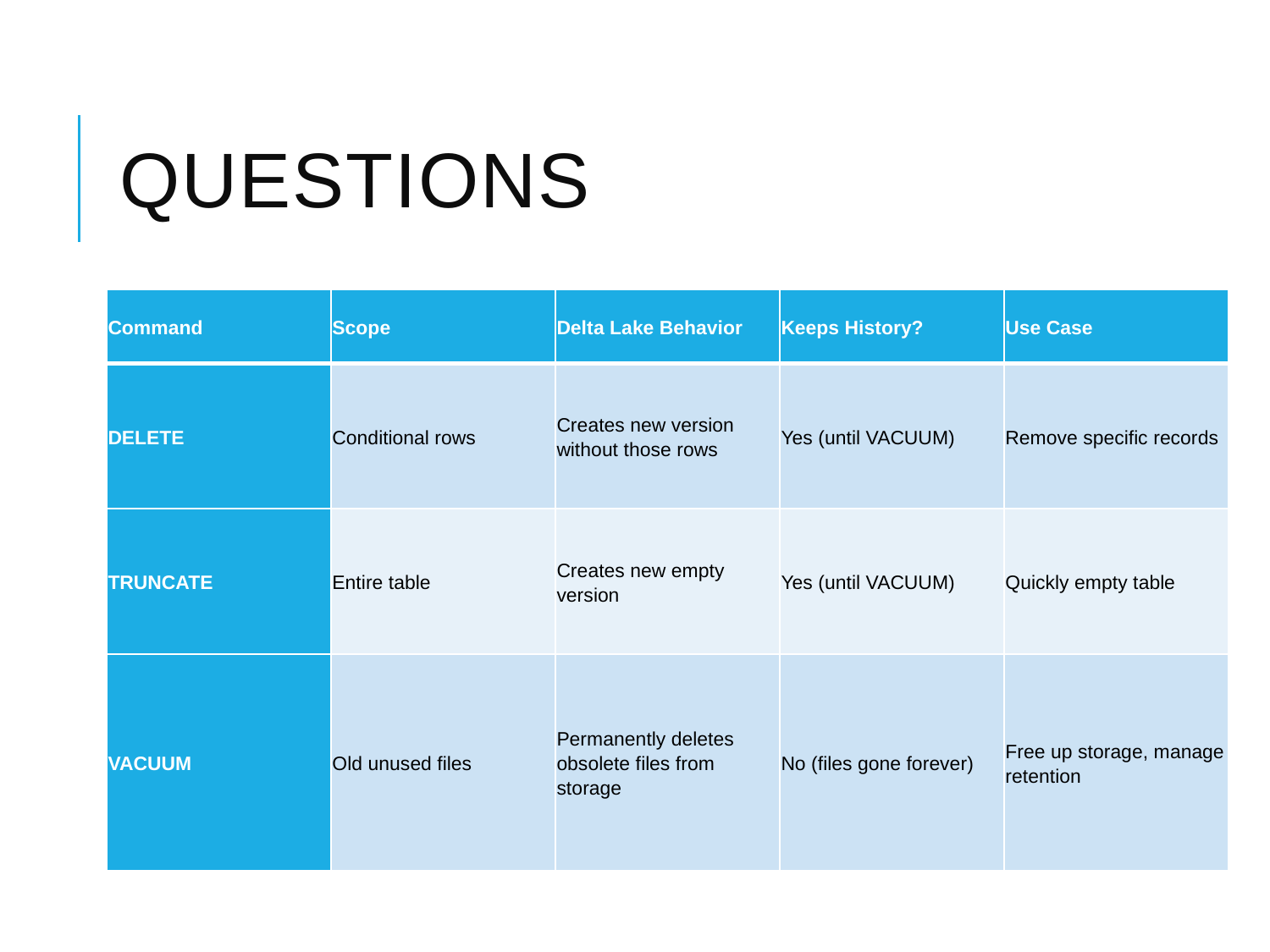

# Questions
| Command | Scope | Delta Lake Behavior | Keeps History? | Use Case |
| --- | --- | --- | --- | --- |
| DELETE | Conditional rows | Creates new version without those rows | Yes (until VACUUM) | Remove specific records |
| TRUNCATE | Entire table | Creates new empty version | Yes (until VACUUM) | Quickly empty table |
| VACUUM | Old unused files | Permanently deletes obsolete files from storage | No (files gone forever) | Free up storage, manage retention |